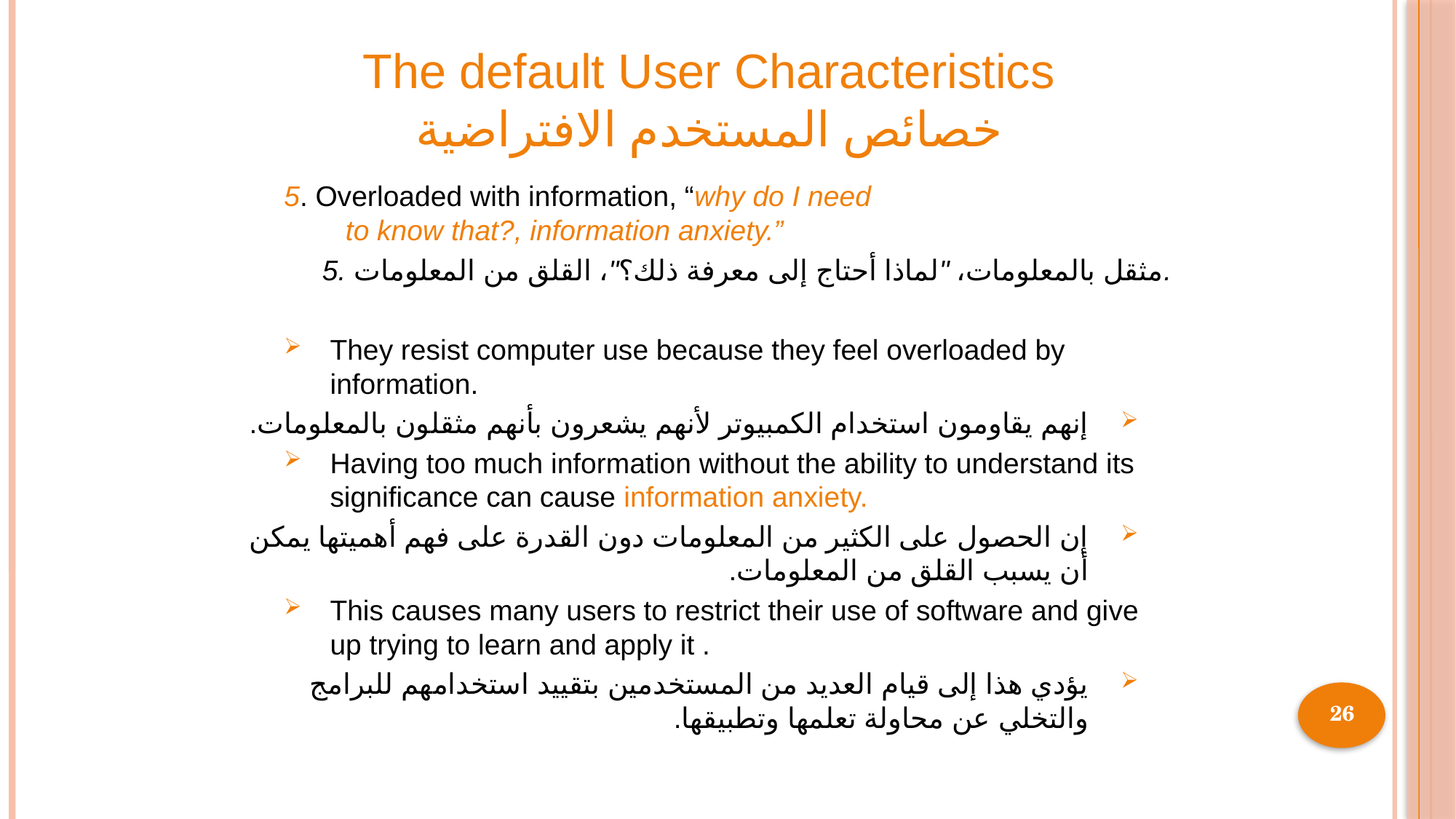

# The default User Characteristics خصائص المستخدم الافتراضية
5. Overloaded with information, “why do I need
  to know that?, information anxiety.”
5. مثقل بالمعلومات، "لماذا أحتاج إلى معرفة ذلك؟"، القلق من المعلومات.

They resist computer use because they feel overloaded by information.
إنهم يقاومون استخدام الكمبيوتر لأنهم يشعرون بأنهم مثقلون بالمعلومات.
Having too much information without the ability to understand its significance can cause information anxiety.
إن الحصول على الكثير من المعلومات دون القدرة على فهم أهميتها يمكن أن يسبب القلق من المعلومات.
This causes many users to restrict their use of software and give up trying to learn and apply it .
يؤدي هذا إلى قيام العديد من المستخدمين بتقييد استخدامهم للبرامج والتخلي عن محاولة تعلمها وتطبيقها.

26